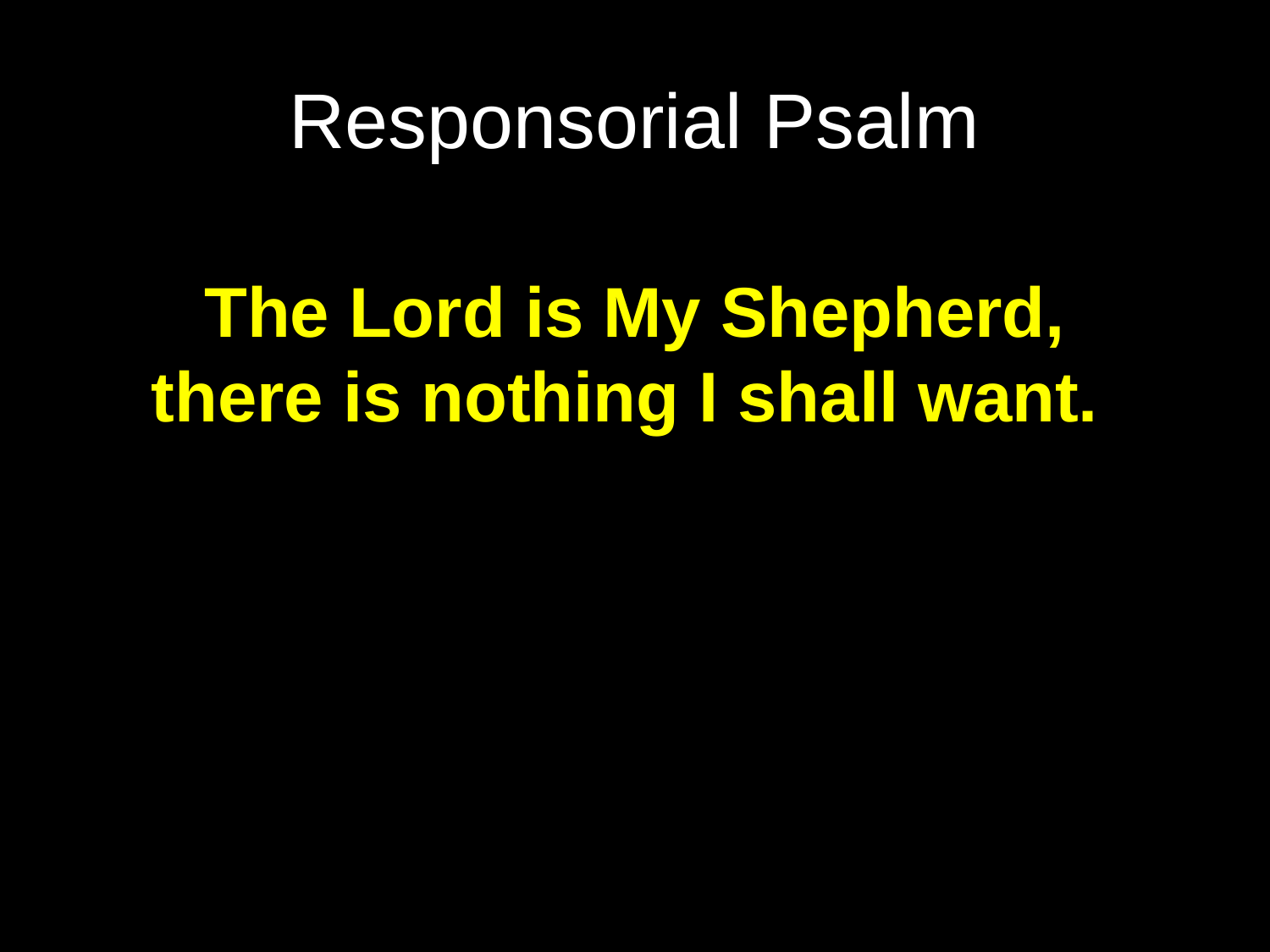

Responsorial Psalm

The Lord is My Shepherd,
there is nothing I shall want.